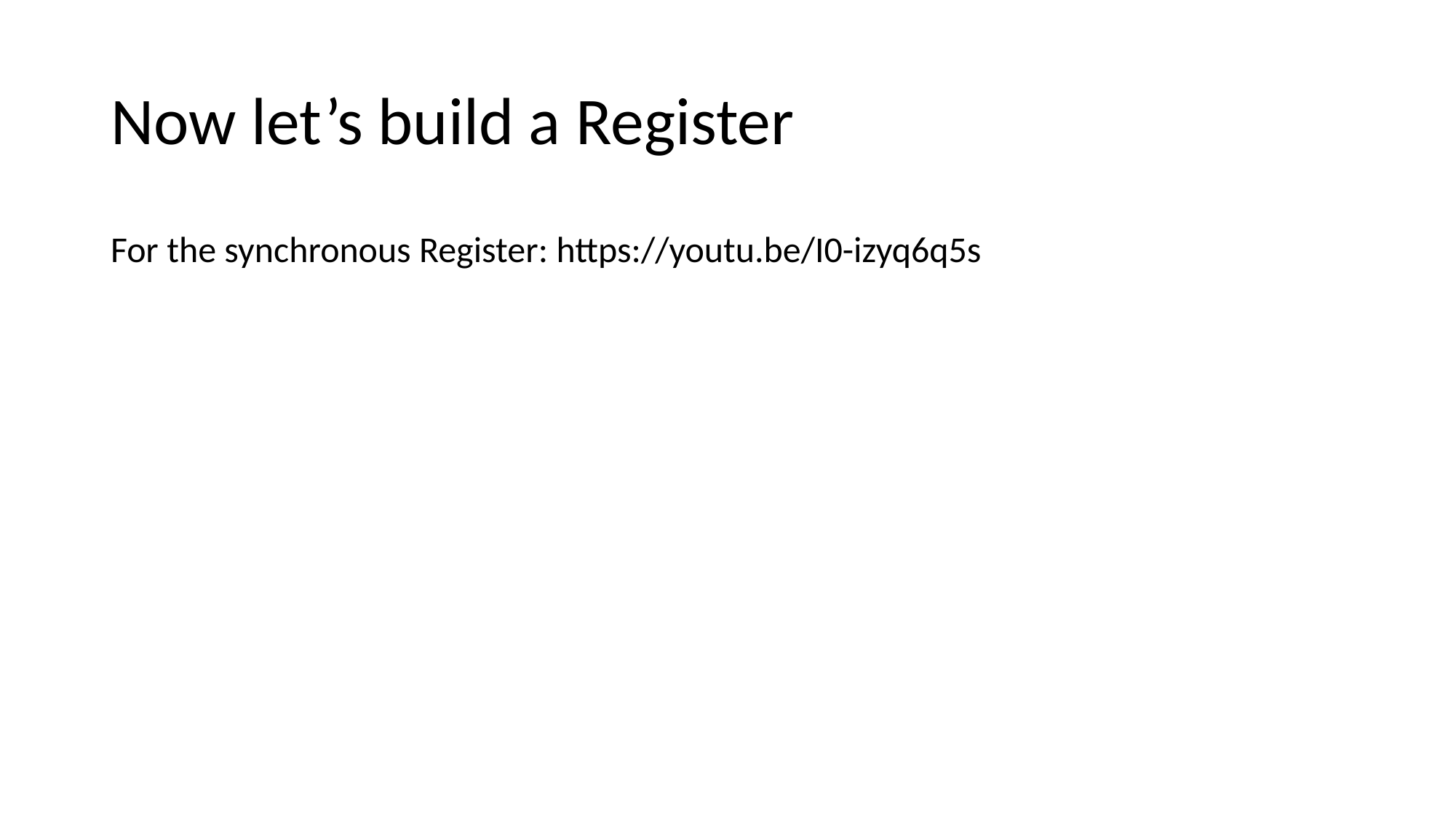

# Now let’s build a Register
For the synchronous Register: https://youtu.be/I0-izyq6q5s